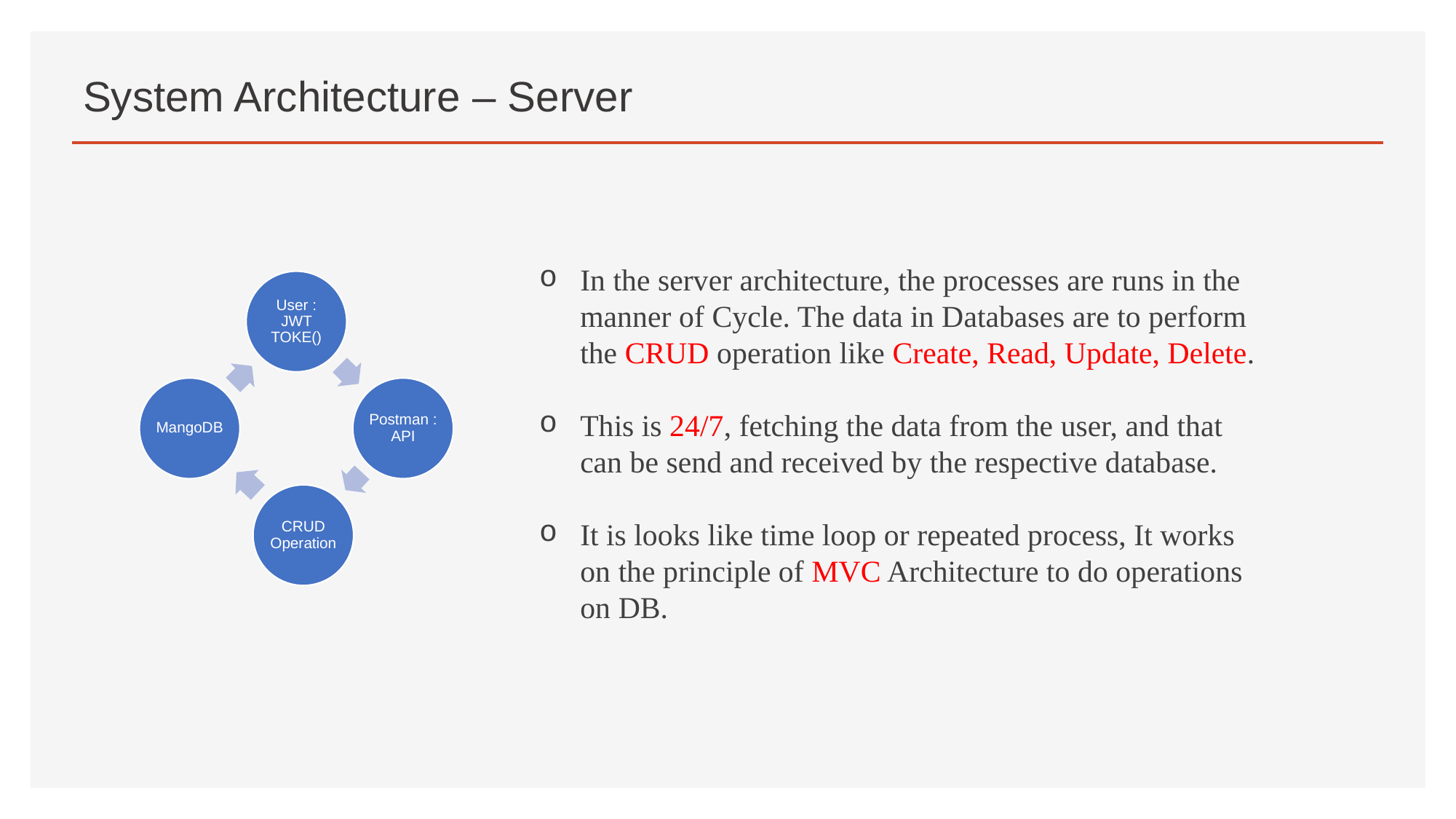

# System Architecture – Server
In the server architecture, the processes are runs in the manner of Cycle. The data in Databases are to perform the CRUD operation like Create, Read, Update, Delete.

This is 24/7, fetching the data from the user, and that can be send and received by the respective database.

It is looks like time loop or repeated process, It works on the principle of MVC Architecture to do operations on DB.
User : JWT TOKE()

Postman : API

CRUD Operation

MangoDB